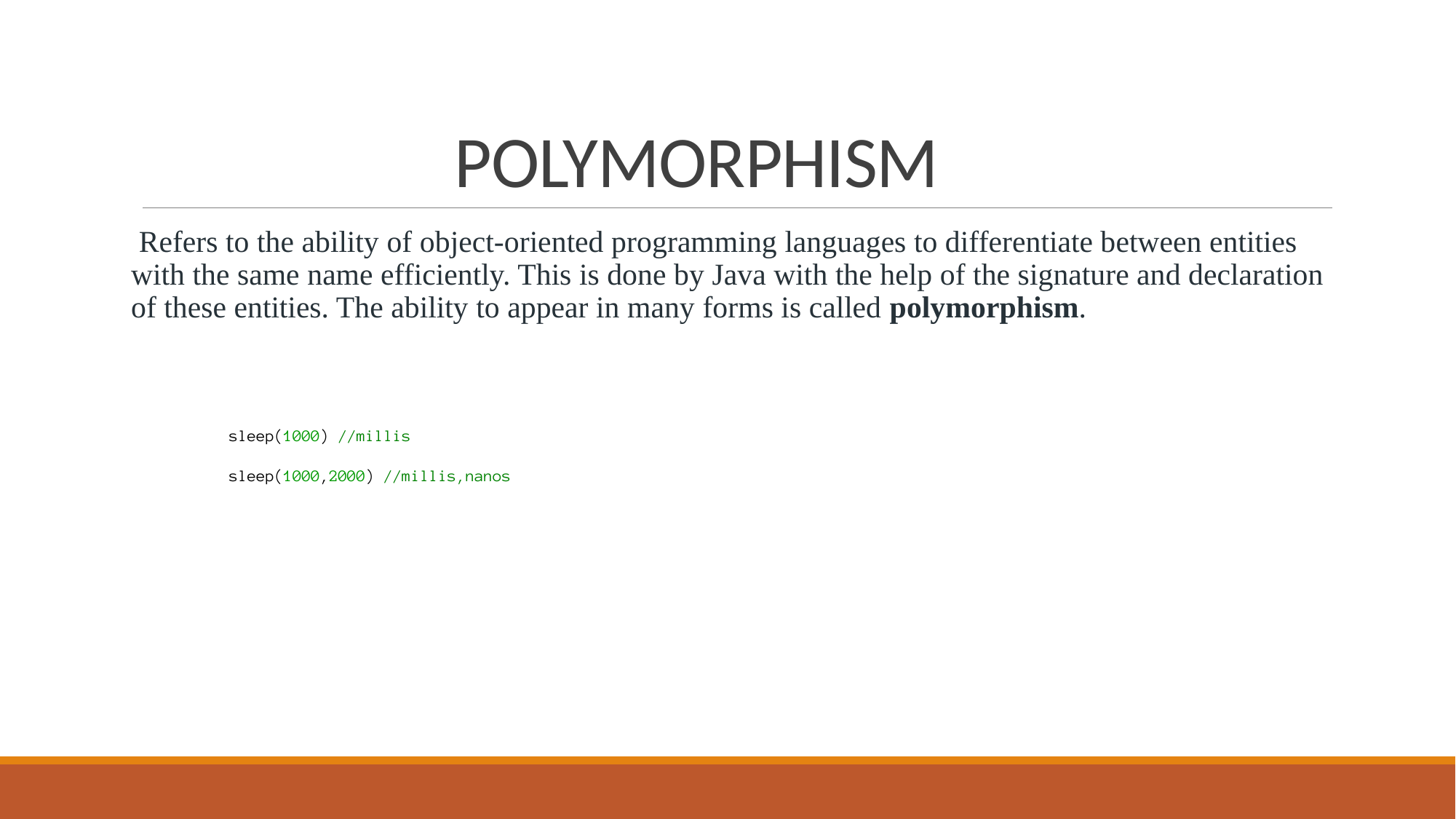

# POLYMORPHISM
 Refers to the ability of object-oriented programming languages to differentiate between entities with the same name efficiently. This is done by Java with the help of the signature and declaration of these entities. The ability to appear in many forms is called polymorphism.

sleep(1000) //millis

sleep(1000,2000) //millis,nanos